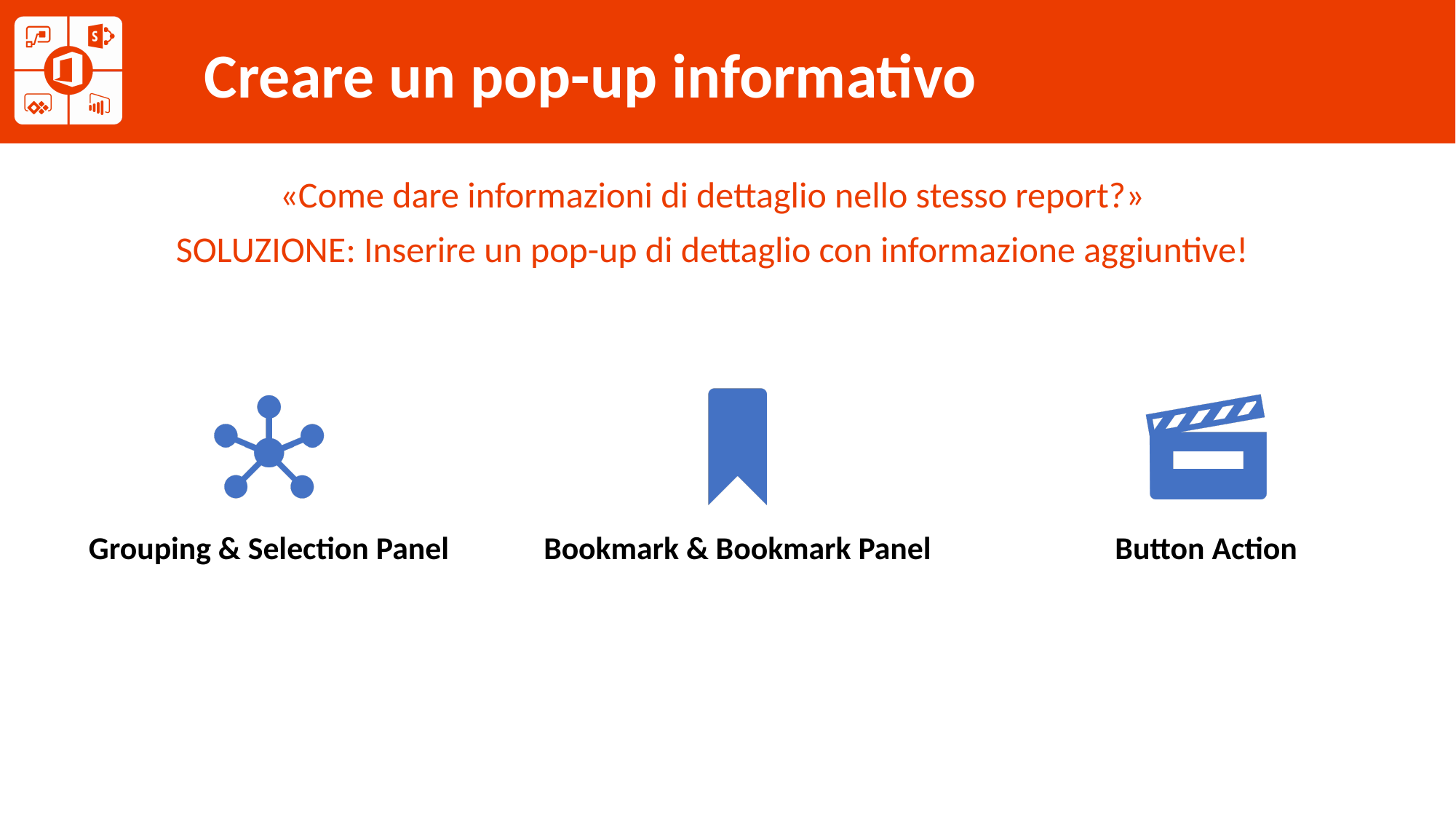

# Creare un pop-up informativo
«Come dare informazioni di dettaglio nello stesso report?»
SOLUZIONE: Inserire un pop-up di dettaglio con informazione aggiuntive!
Grouping & Selection Panel
Bookmark & Bookmark Panel
Button Action